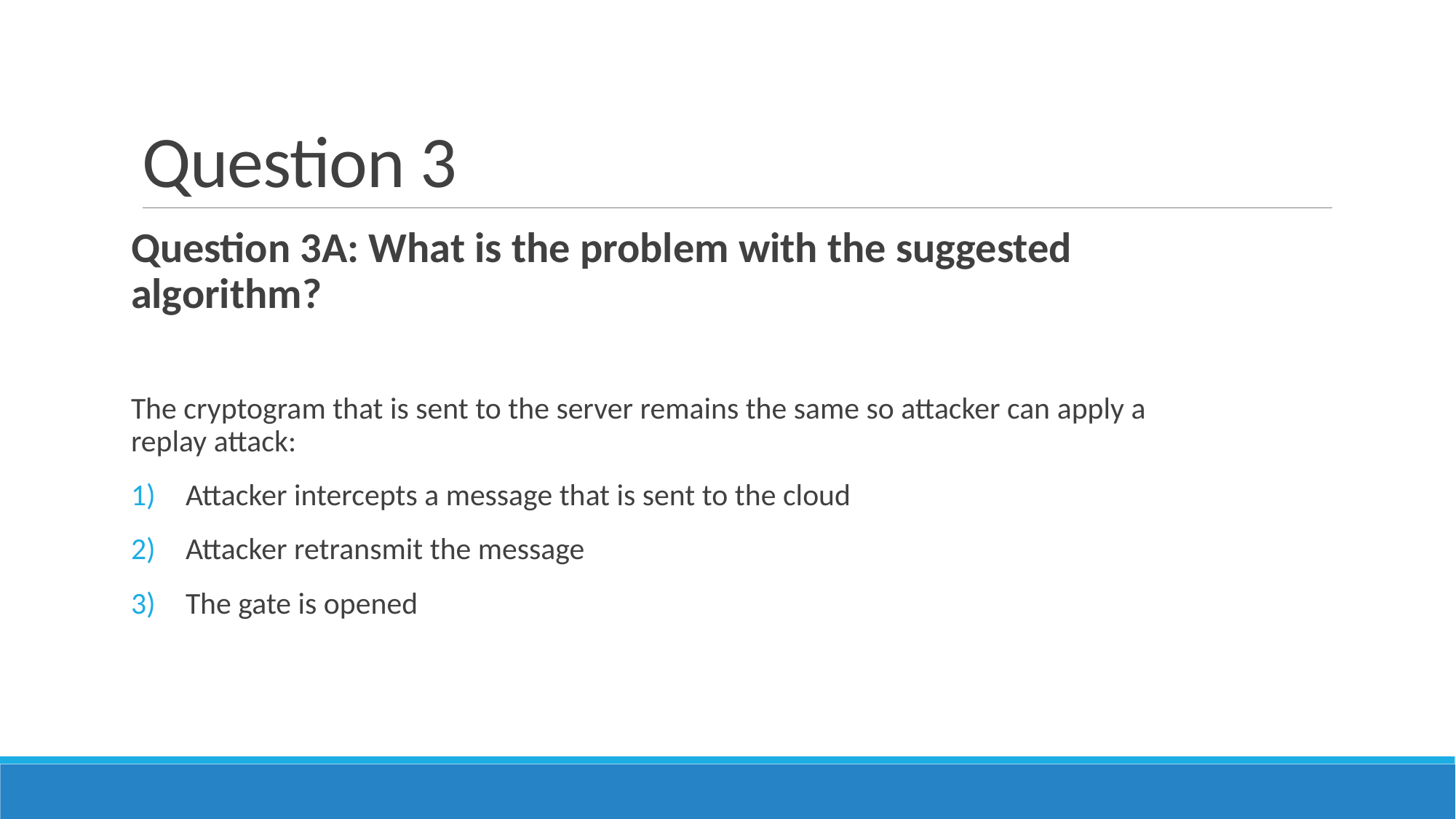

# Question 3
Question 3A: What is the problem with the suggested algorithm?

The cryptogram that is sent to the server remains the same so attacker can apply a replay attack:
Attacker intercepts a message that is sent to the cloud
Attacker retransmit the message
The gate is opened